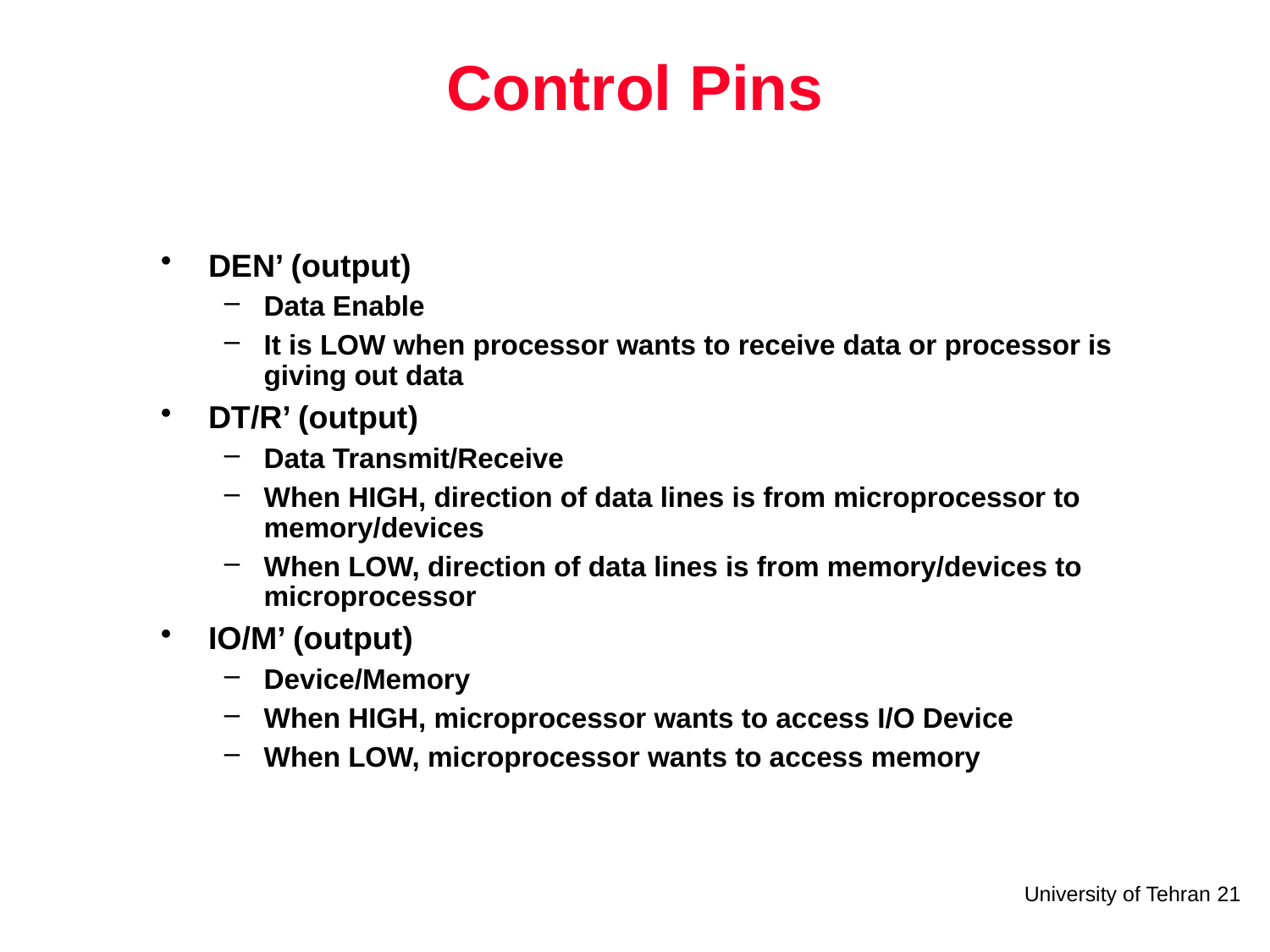

# Control Pins
DEN’ (output)
Data Enable
It is LOW when processor wants to receive data or processor is giving out data
DT/R’ (output)
Data Transmit/Receive
When HIGH, direction of data lines is from microprocessor to memory/devices
When LOW, direction of data lines is from memory/devices to microprocessor
IO/M’ (output)
Device/Memory
When HIGH, microprocessor wants to access I/O Device
When LOW, microprocessor wants to access memory